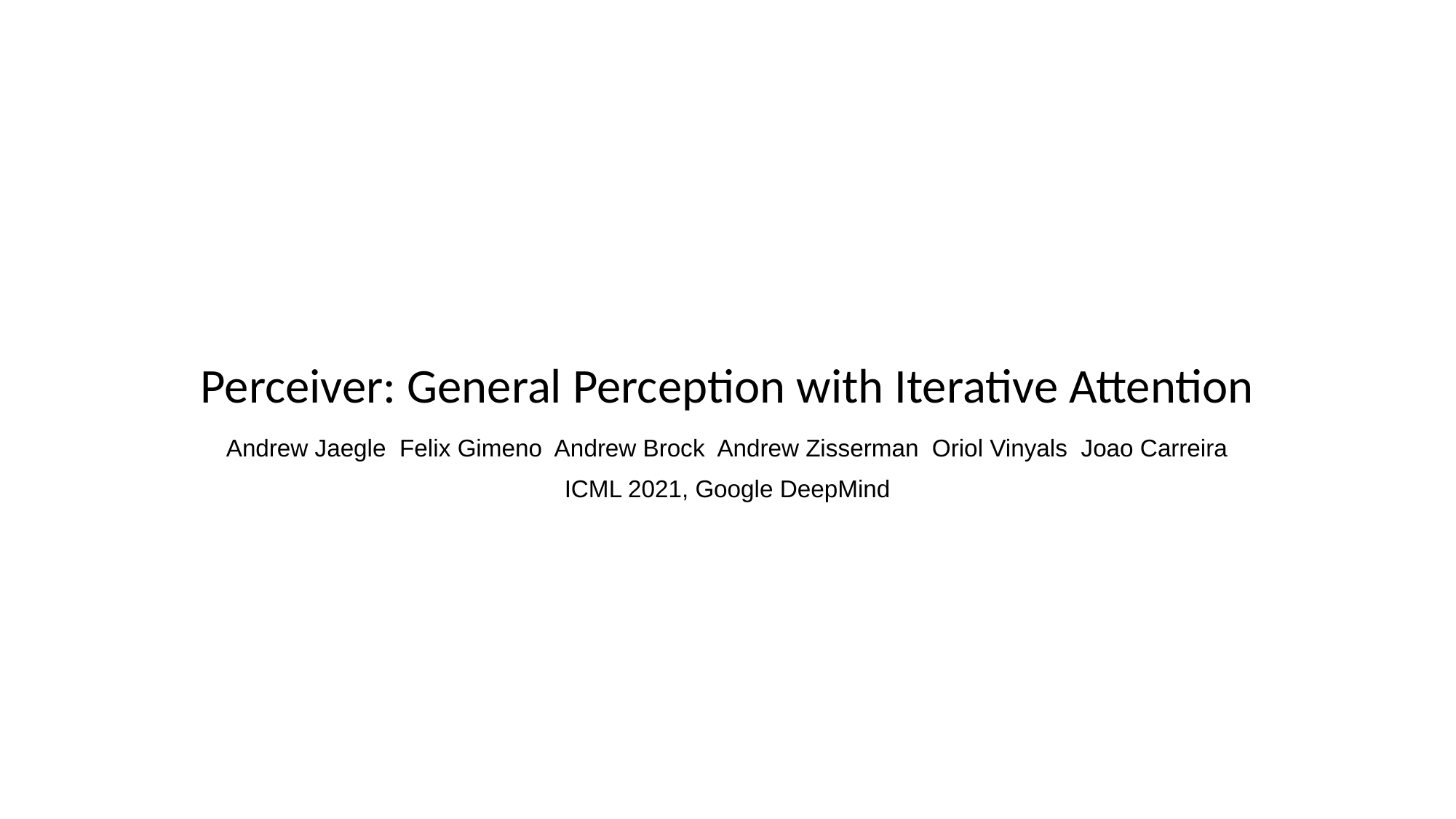

# Perceiver: General Perception with Iterative Attention
Andrew Jaegle  Felix Gimeno  Andrew Brock  Andrew Zisserman  Oriol Vinyals  Joao Carreira
ICML 2021, Google DeepMind